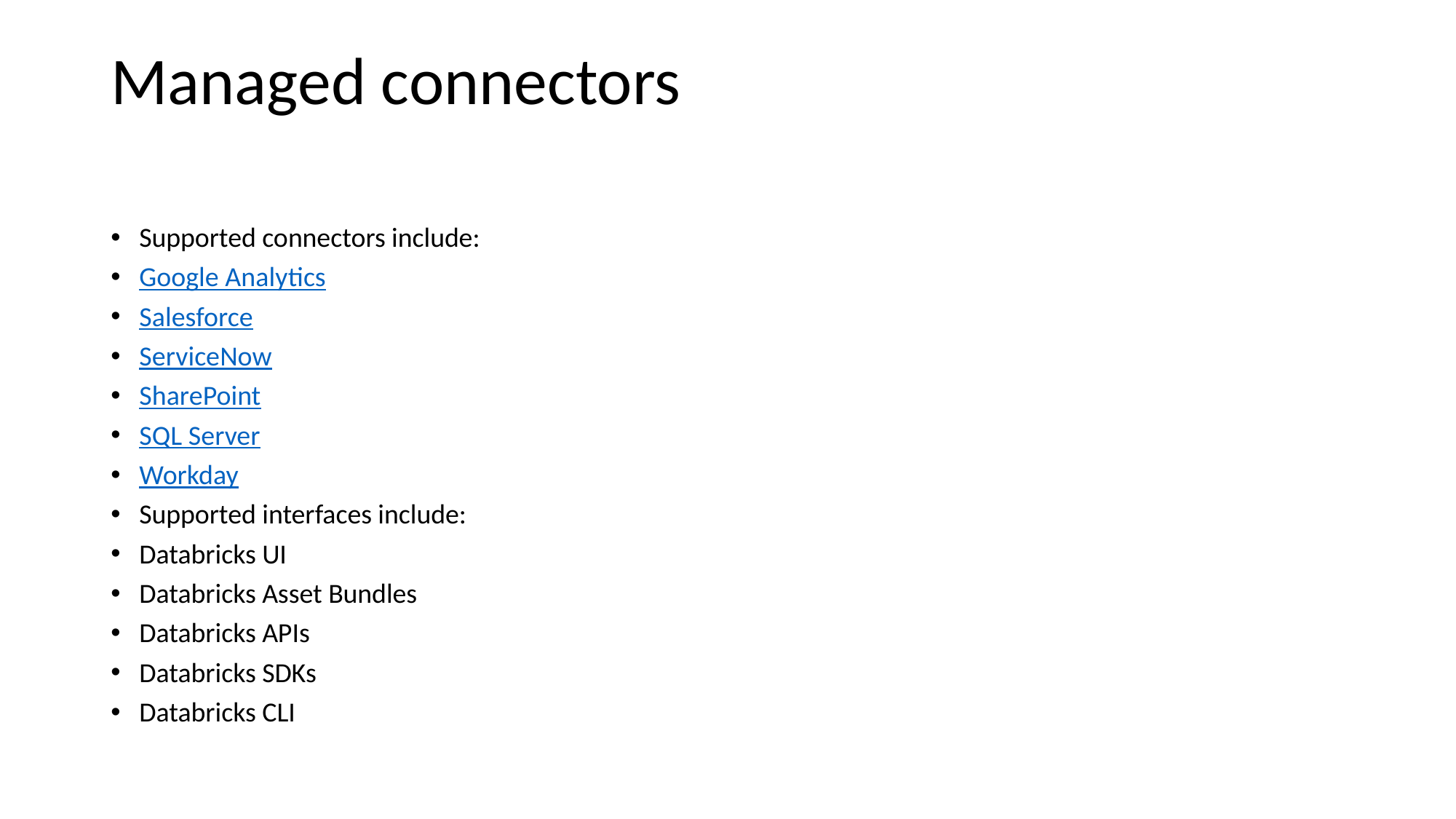

# Managed connectors
Supported connectors include:
Google Analytics
Salesforce
ServiceNow
SharePoint
SQL Server
Workday
Supported interfaces include:
Databricks UI
Databricks Asset Bundles
Databricks APIs
Databricks SDKs
Databricks CLI